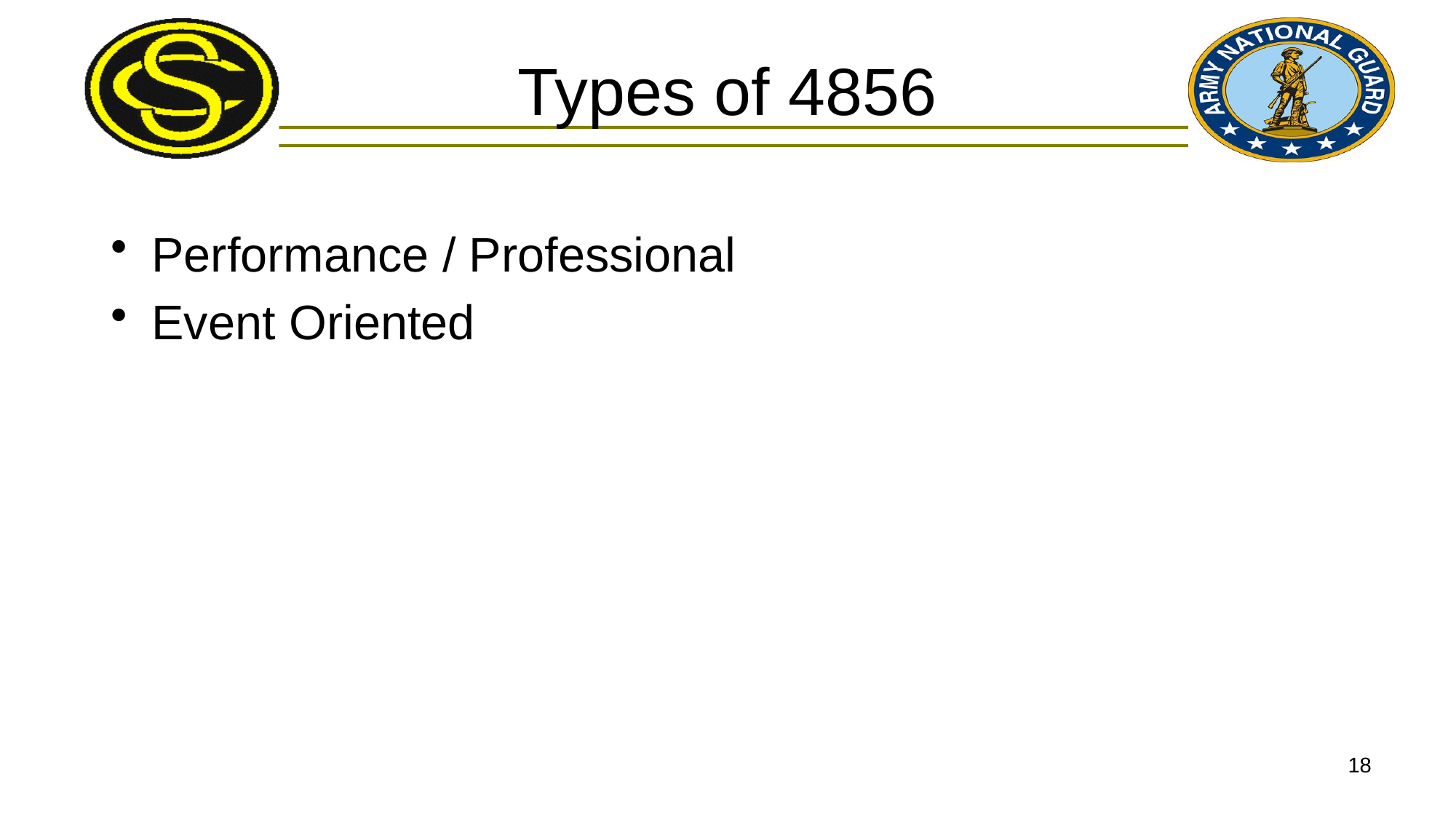

# Types of 4856
Performance / Professional
Event Oriented
18